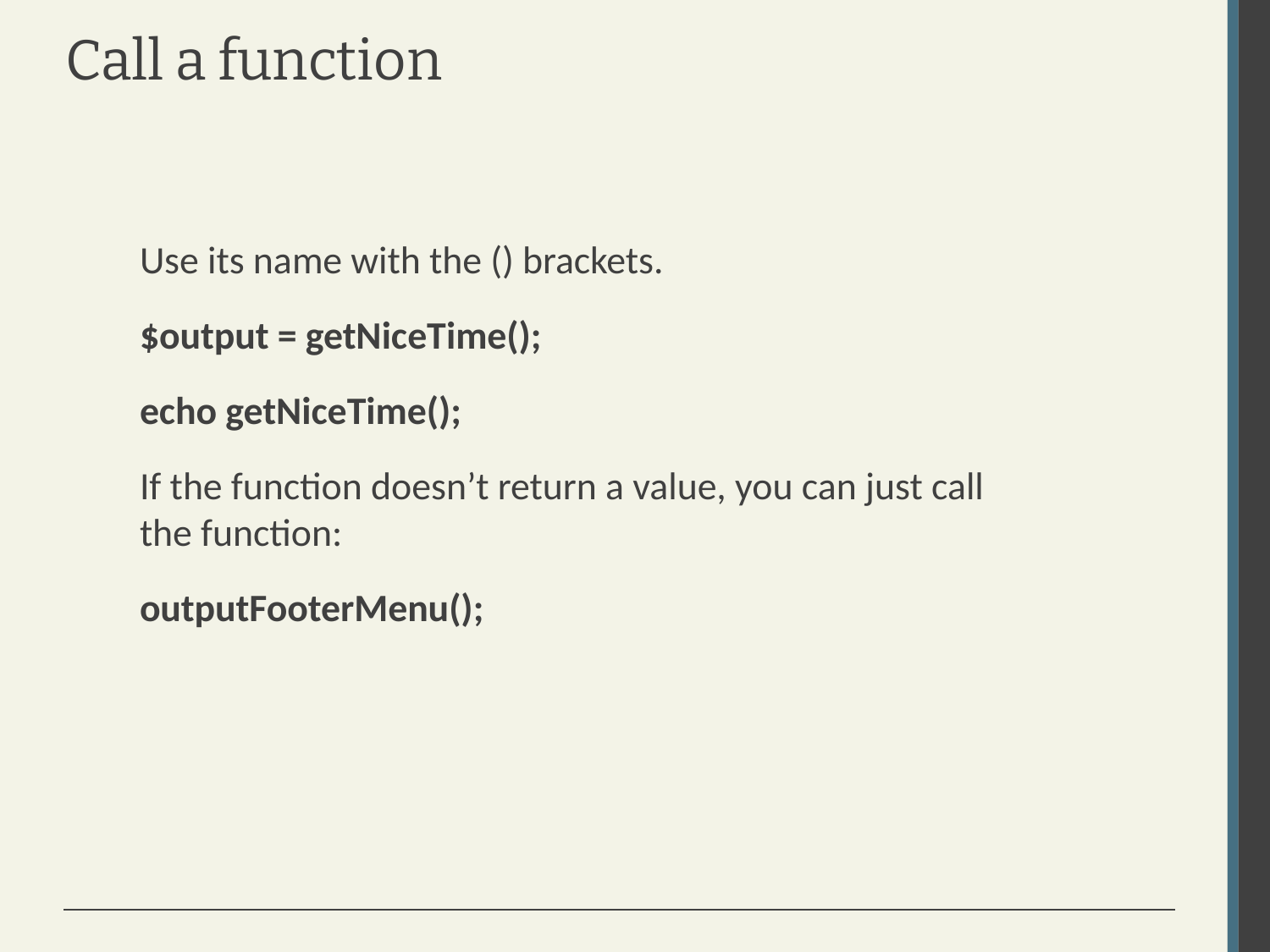

# Call a function

Use its name with the () brackets.
$output = getNiceTime();
echo getNiceTime();
If the function doesn’t return a value, you can just call the function:
outputFooterMenu();